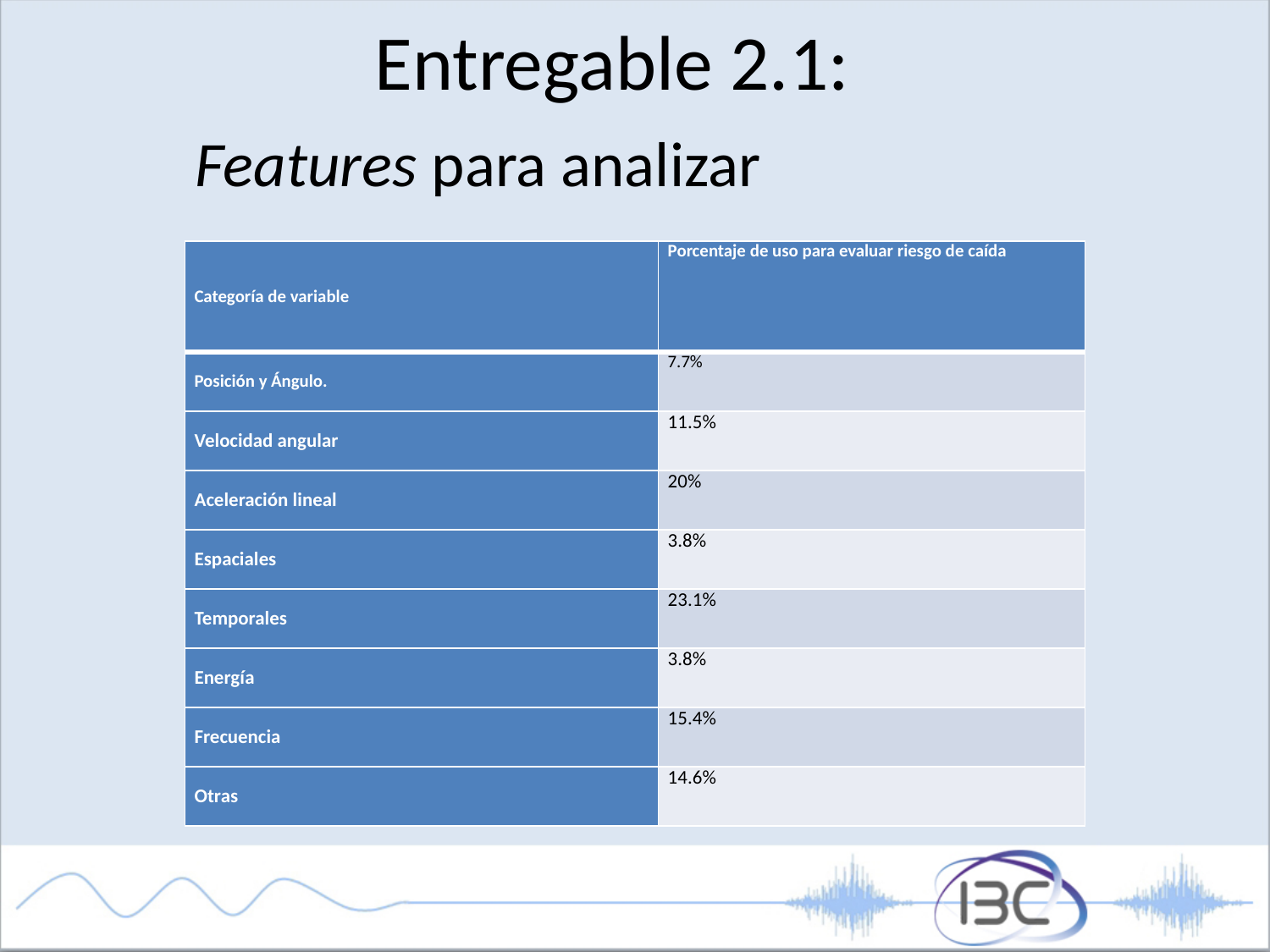

Entregable 2.1:
# Features para analizar
| Categoría de variable | Porcentaje de uso para evaluar riesgo de caída |
| --- | --- |
| Posición y Ángulo. | 7.7% |
| Velocidad angular | 11.5% |
| Aceleración lineal | 20% |
| Espaciales | 3.8% |
| Temporales | 23.1% |
| Energía | 3.8% |
| Frecuencia | 15.4% |
| Otras | 14.6% |